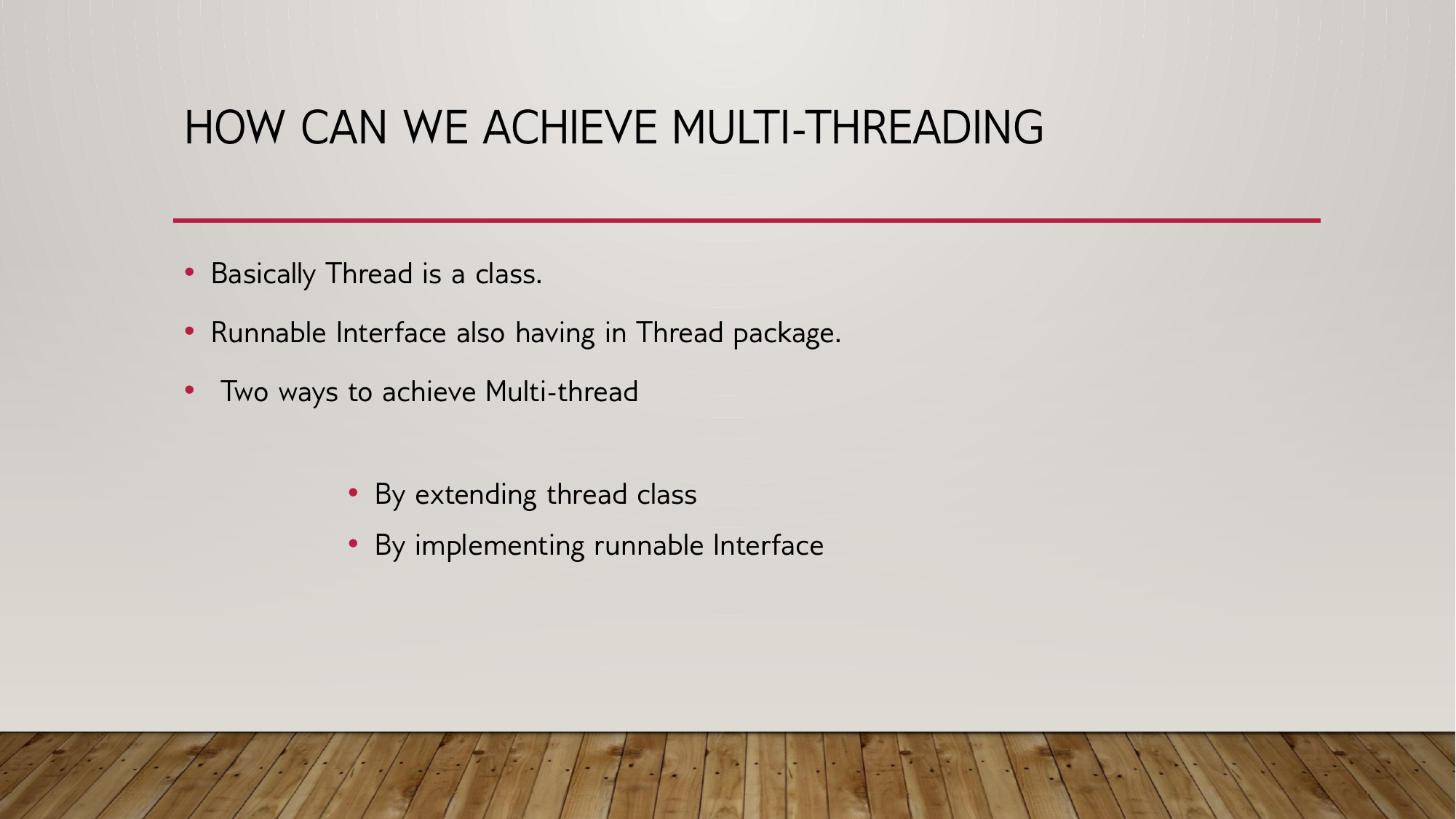

# How can we achieve Multi-threading
Basically Thread is a class.
Runnable Interface also having in Thread package.
 Two ways to achieve Multi-thread

By extending thread class
By implementing runnable Interface